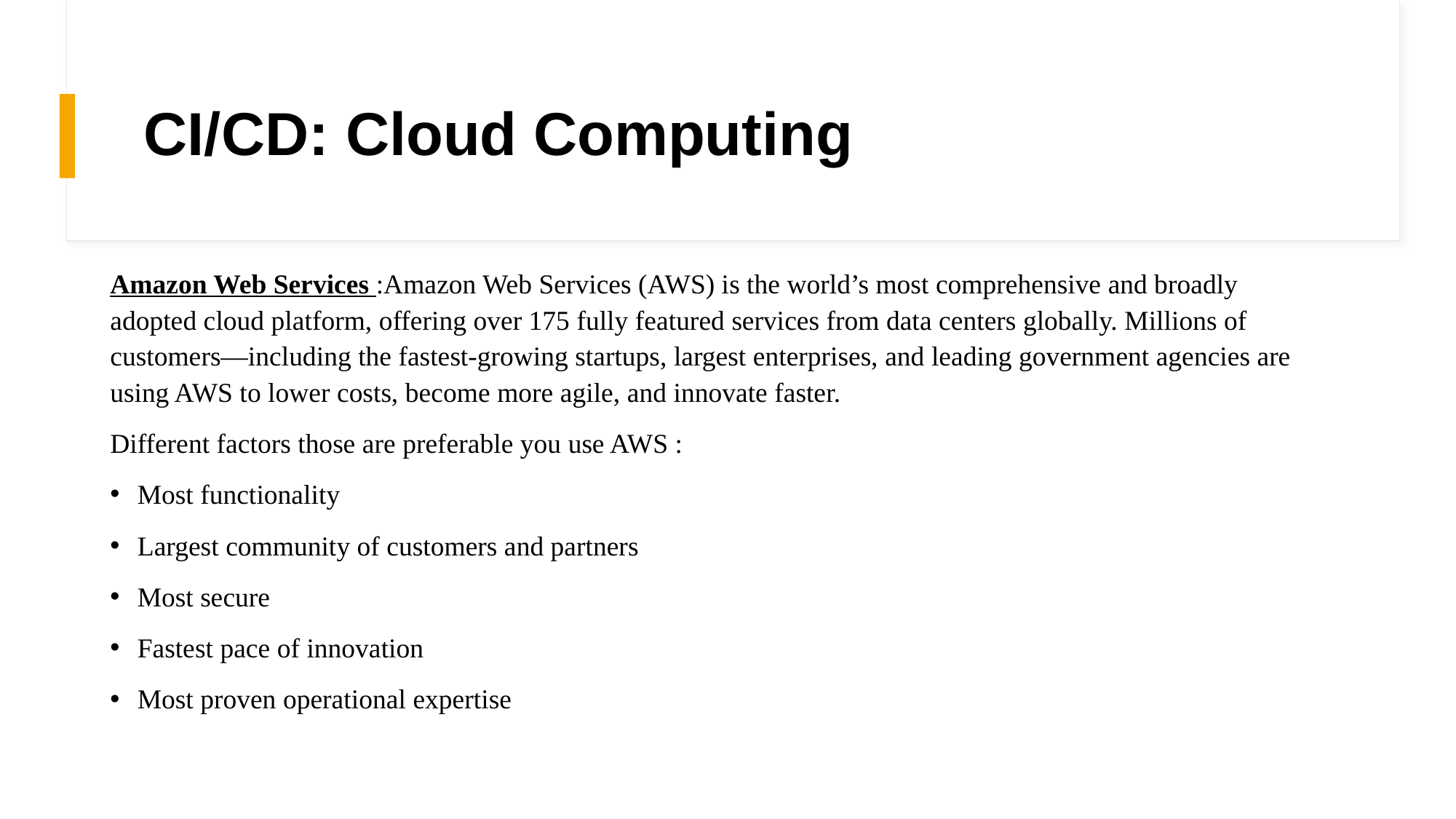

# CI/CD: Cloud Computing
Amazon Web Services :Amazon Web Services (AWS) is the world’s most comprehensive and broadly adopted cloud platform, offering over 175 fully featured services from data centers globally. Millions of customers—including the fastest-growing startups, largest enterprises, and leading government agencies are using AWS to lower costs, become more agile, and innovate faster.
Different factors those are preferable you use AWS :
Most functionality
Largest community of customers and partners
Most secure
Fastest pace of innovation
Most proven operational expertise